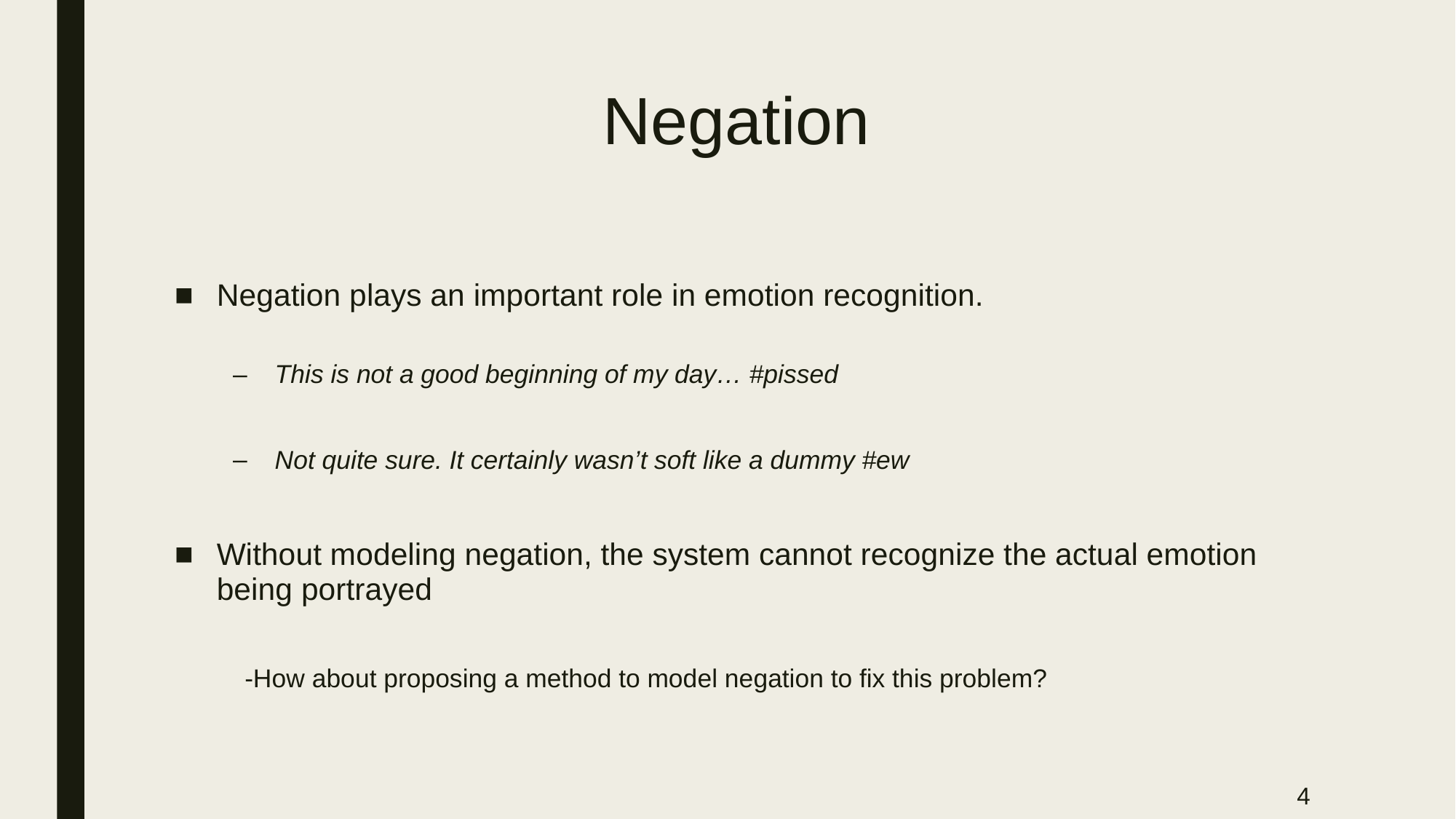

# Negation
Negation plays an important role in emotion recognition.

This is not a good beginning of my day… #pissed

Not quite sure. It certainly wasn’t soft like a dummy #ew

Without modeling negation, the system cannot recognize the actual emotion being portrayed

           -How about proposing a method to model negation to fix this problem?

4